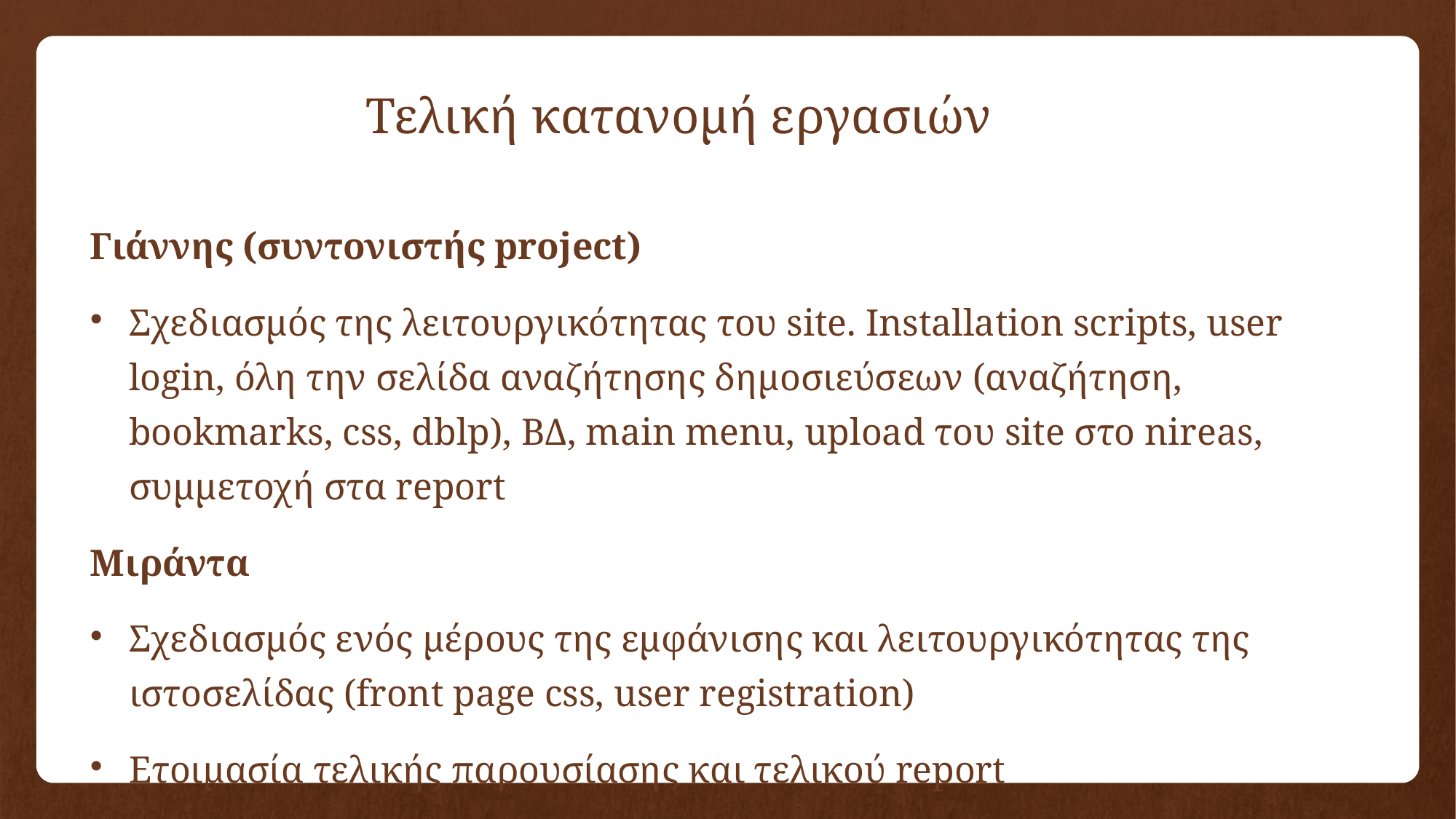

Τελική κατανομή εργασιών

Γιάννης (συντονιστής project)
Σχεδιασμός της λειτουργικότητας του site. Installation scripts, user login, όλη την σελίδα αναζήτησης δημοσιεύσεων (αναζήτηση,  bookmarks, css, dblp), ΒΔ, main menu, upload του site στο nireas, συμμετοχή στα report
Μιράντα
Σχεδιασμός ενός μέρους της εμφάνισης και λειτουργικότητας της ιστοσελίδας (front page css, user registration)
Ετοιμασία τελικής παρουσίασης και τελικού report